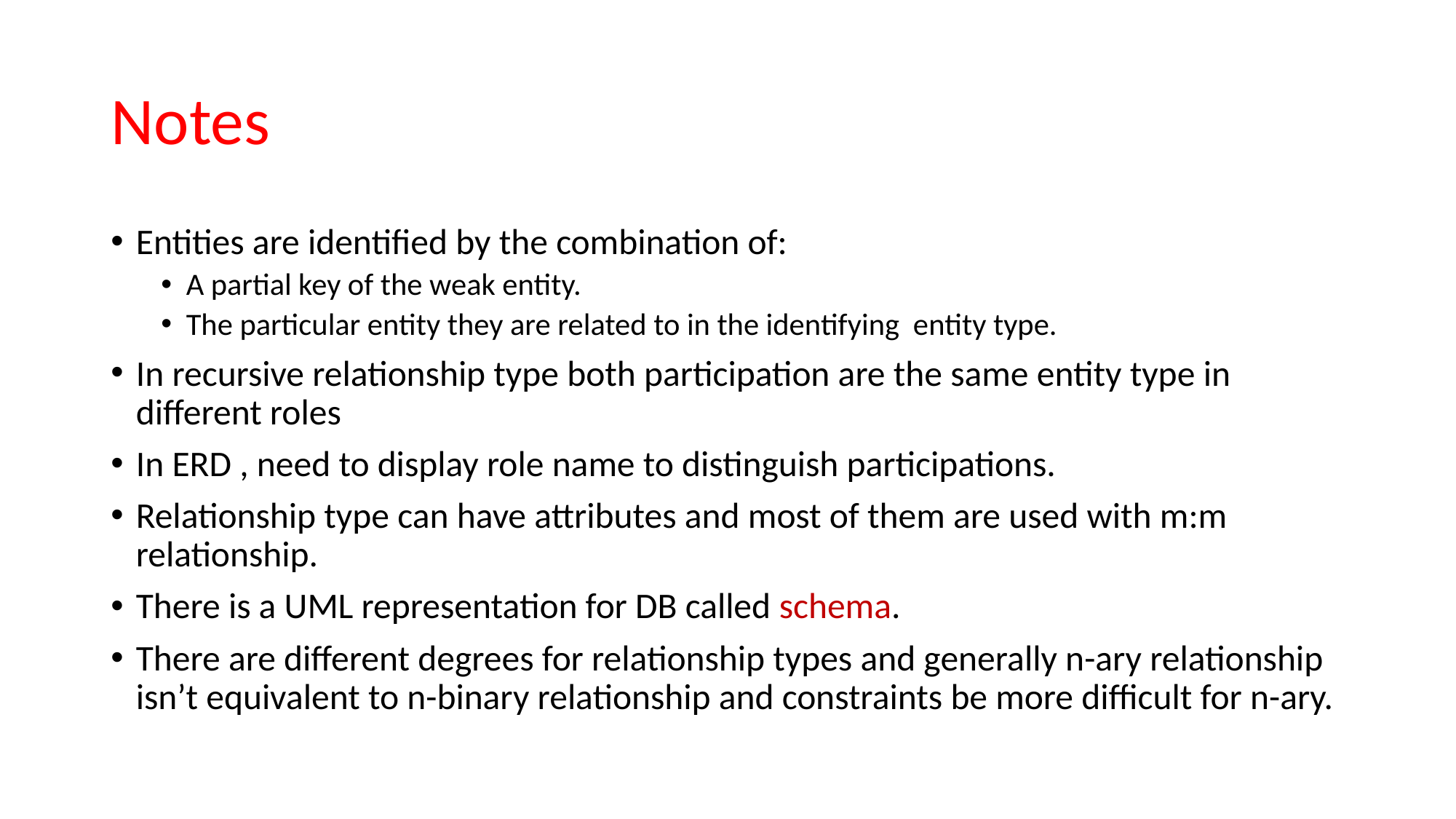

# Notes
Entities are identified by the combination of:
A partial key of the weak entity.
The particular entity they are related to in the identifying  entity type.
In recursive relationship type both participation are the same entity type in different roles
In ERD , need to display role name to distinguish participations.
Relationship type can have attributes and most of them are used with m:m relationship.
There is a UML representation for DB called schema.
There are different degrees for relationship types and generally n-ary relationship isn’t equivalent to n-binary relationship and constraints be more difficult for n-ary.